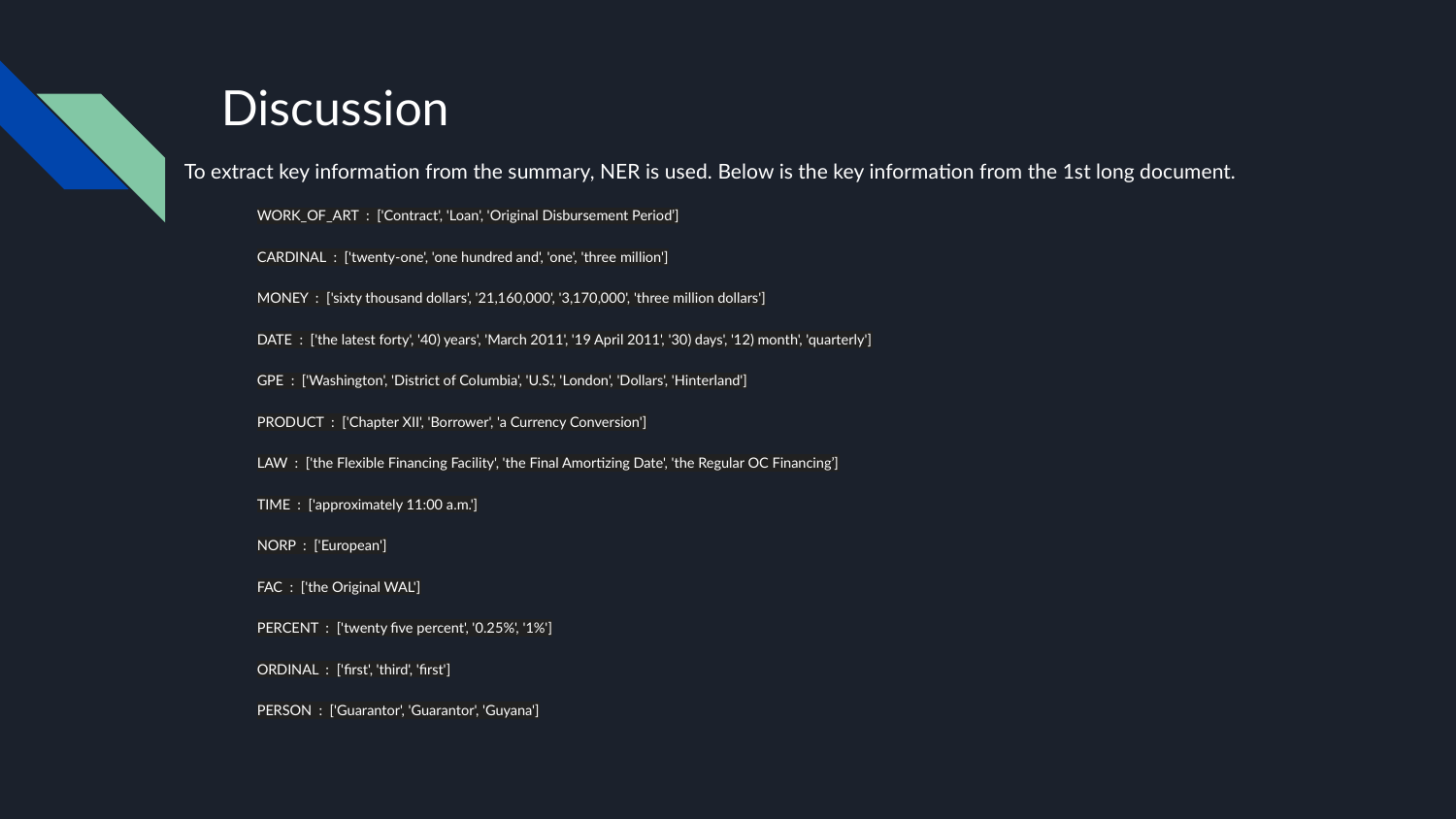

# Discussion
To extract key information from the summary, NER is used. Below is the key information from the 1st long document.
WORK_OF_ART  :  ['Contract', 'Loan', 'Original Disbursement Period’]
CARDINAL  :  ['twenty-one', 'one hundred and', 'one', 'three million']
MONEY  :  ['sixty thousand dollars', '21,160,000', '3,170,000', 'three million dollars']
DATE  :  ['the latest forty', '40) years', 'March 2011', '19 April 2011', '30) days', '12) month', 'quarterly']
GPE  :  ['Washington', 'District of Columbia', 'U.S.', 'London', 'Dollars', 'Hinterland']
PRODUCT  :  ['Chapter XII', 'Borrower', 'a Currency Conversion']
LAW  :  ['the Flexible Financing Facility', 'the Final Amortizing Date', 'the Regular OC Financing’]
TIME  :  ['approximately 11:00 a.m.']
NORP  :  ['European']
FAC  :  ['the Original WAL']
PERCENT  :  ['twenty five percent', '0.25%', '1%']
ORDINAL  :  ['first', 'third', 'first']
PERSON  :  ['Guarantor', 'Guarantor', 'Guyana']